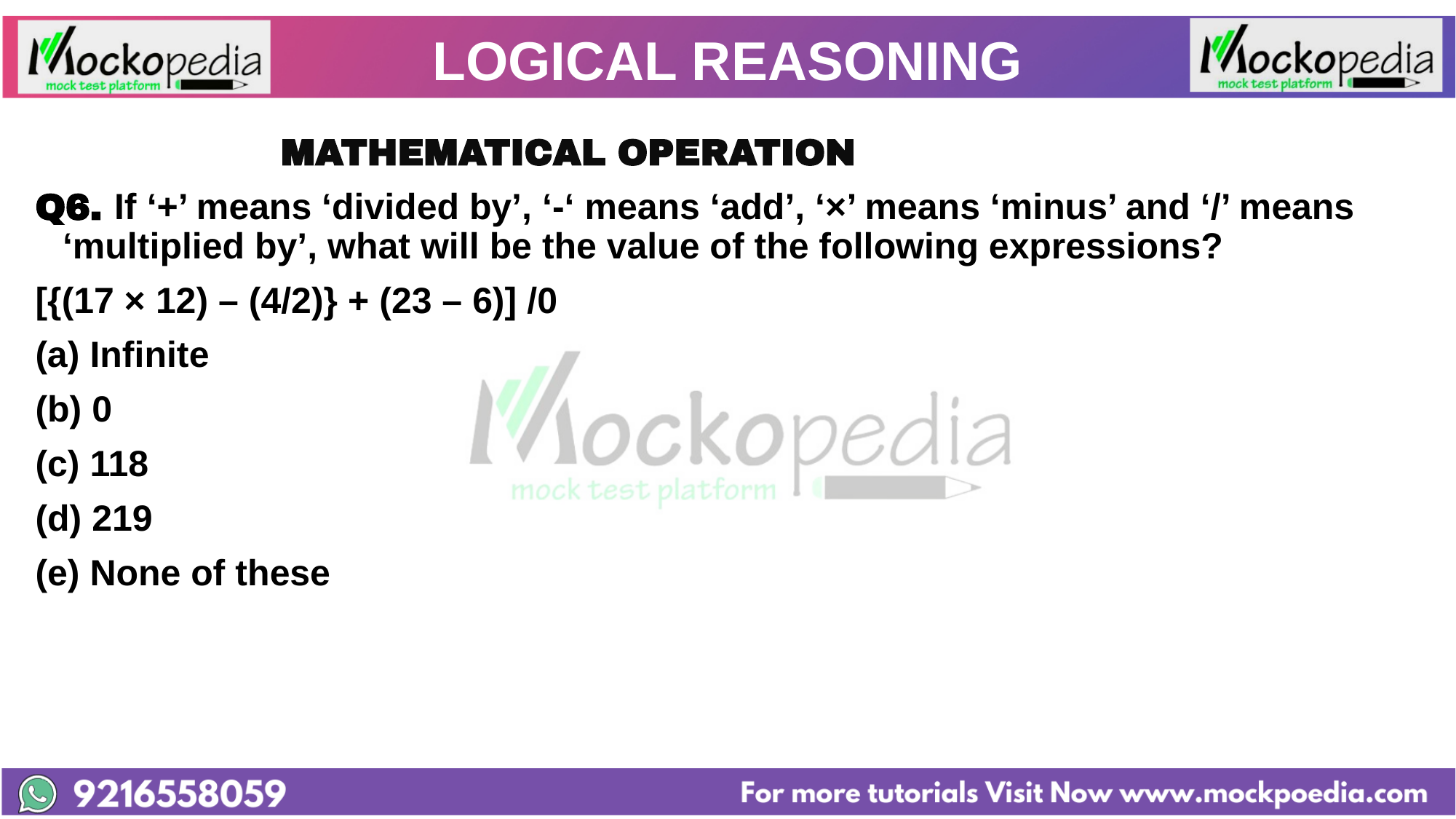

# LOGICAL REASONING
		 	MATHEMATICAL OPERATION
Q6. If ‘+’ means ‘divided by’, ‘-‘ means ‘add’, ‘×’ means ‘minus’ and ‘/’ means ‘multiplied by’, what will be the value of the following expressions?
[{(17 × 12) – (4/2)} + (23 – 6)] /0
Infinite
(b) 0
(c) 118
(d) 219
(e) None of these